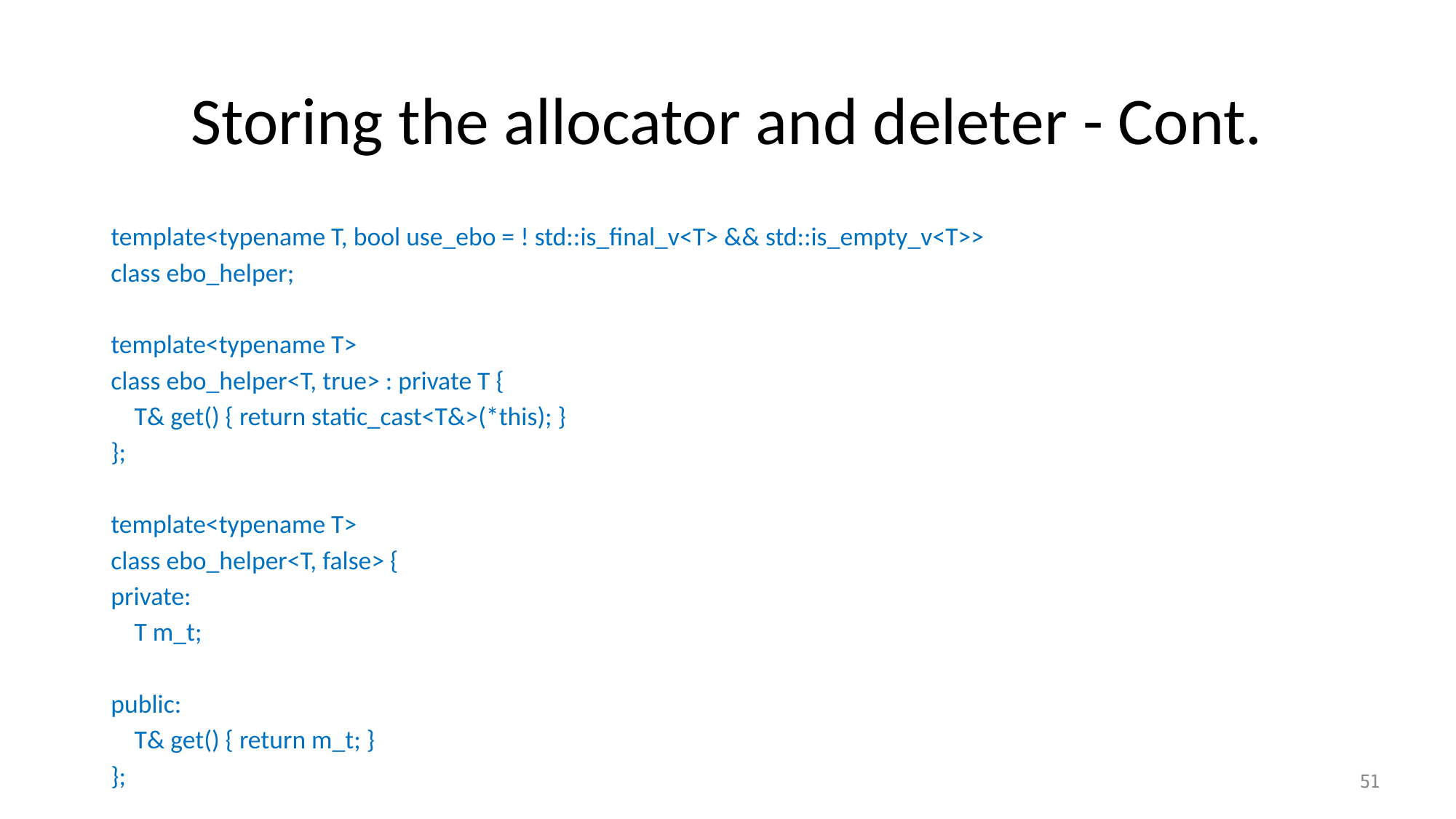

# Storing the allocator and deleter - Cont.
template<typename T, bool use_ebo = ! std::is_final_v<T> && std::is_empty_v<T>>
class ebo_helper;

template<typename T>
class ebo_helper<T, true> : private T {
    T& get() { return static_cast<T&>(*this); }
};

template<typename T>
class ebo_helper<T, false> {
private:
    T m_t;

public:
    T& get() { return m_t; }
};

51